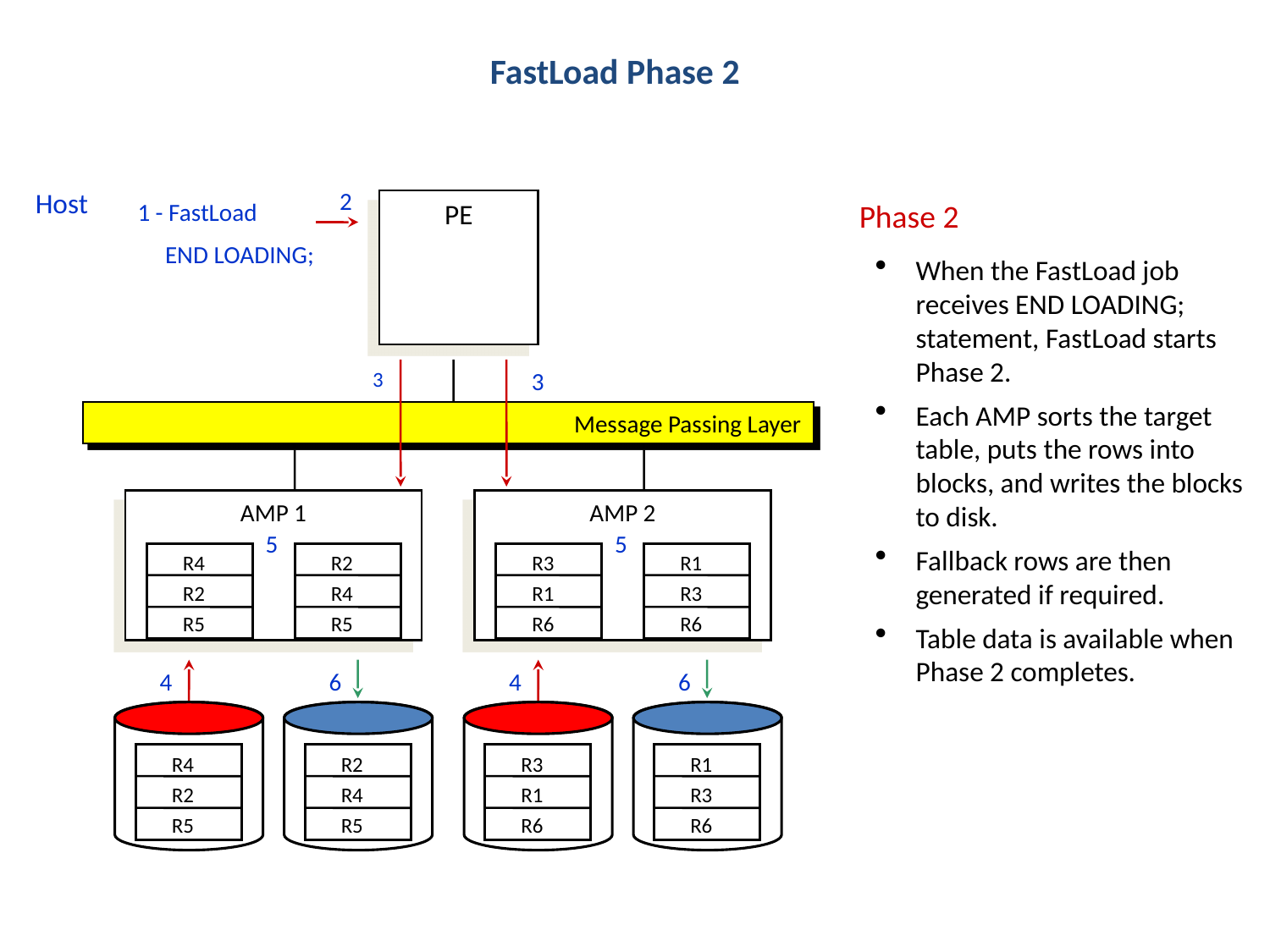

FastLoad Phase 2
Host
2
1 - FastLoad
     END LOADING;
PE

3

3
Message Passing Layer

AMP 1

AMP 2

5
5

R4
R2
R5

R2
R4
R5

R3
R1
R6

R1
R3
R6
4

6

4

6

R4
R2
R5

R2
R4
R5

R3
R1
R6

R1
R3
R6

Phase 2
When the FastLoad job receives END LOADING; statement, FastLoad starts Phase 2.
Each AMP sorts the target table, puts the rows into blocks, and writes the blocks to disk.
Fallback rows are then generated if required.
Table data is available when Phase 2 completes.